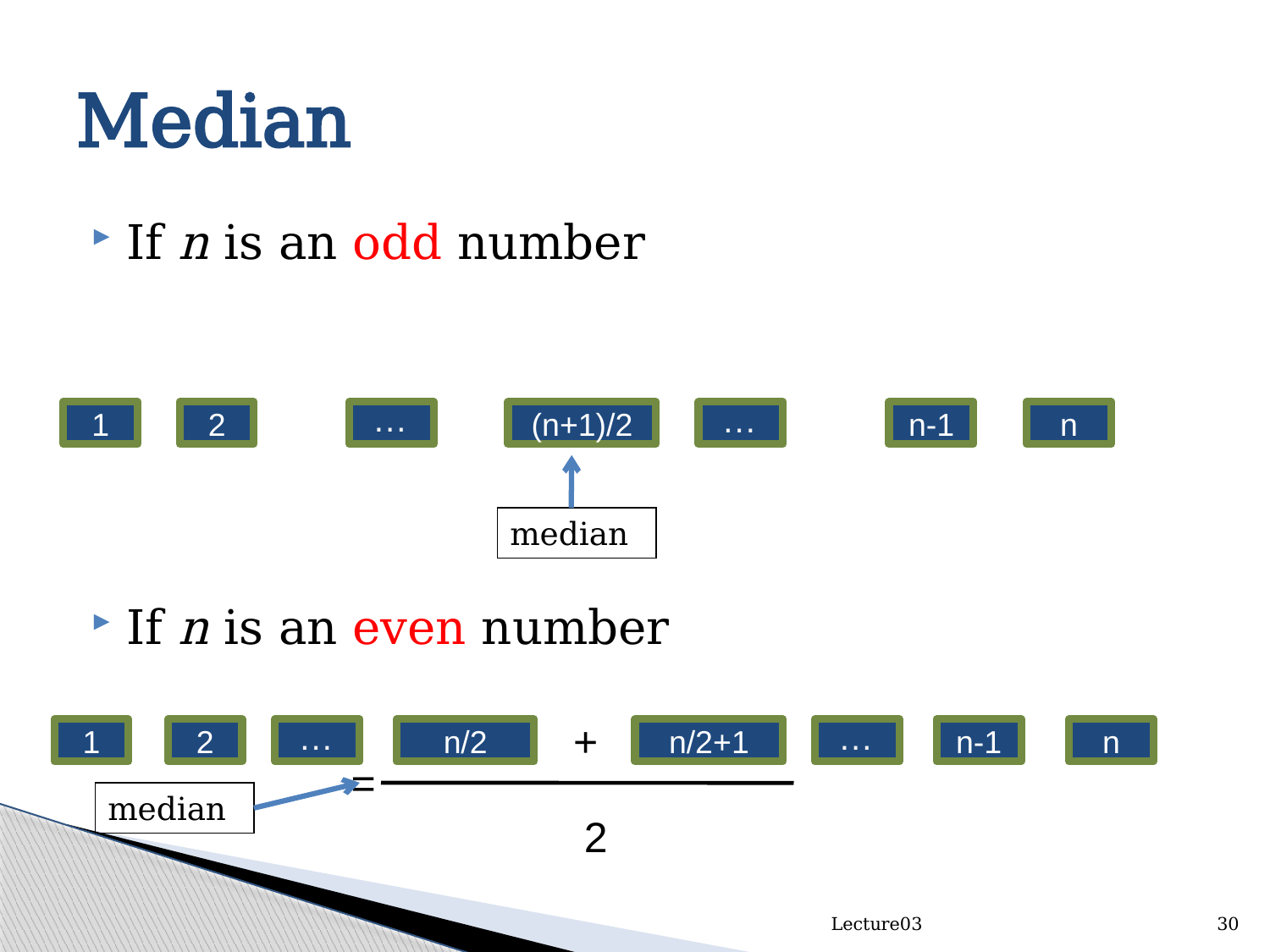

# Median
If n is an odd number

If n is an even number
…
…
1
2

(n+1)/2

n-1
n
median
…
+
…
1
2

n/2
n/2+1

n-1
n
=
median
2
Lecture03
30